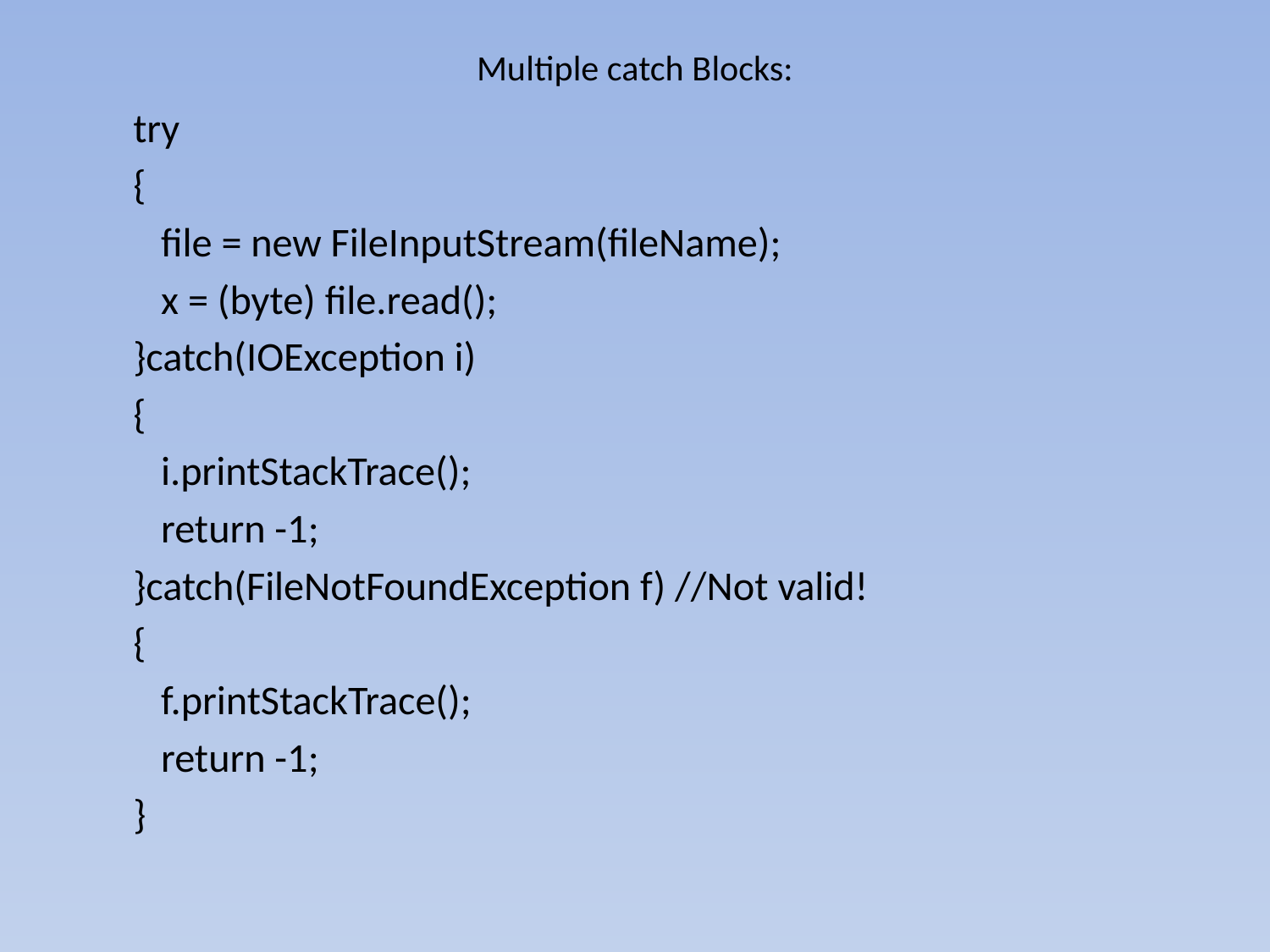

# Multiple catch Blocks:
try
{
   file = new FileInputStream(fileName);
   x = (byte) file.read();
}catch(IOException i)
{
   i.printStackTrace();
   return -1;
}catch(FileNotFoundException f) //Not valid!
{
   f.printStackTrace();
   return -1;
}